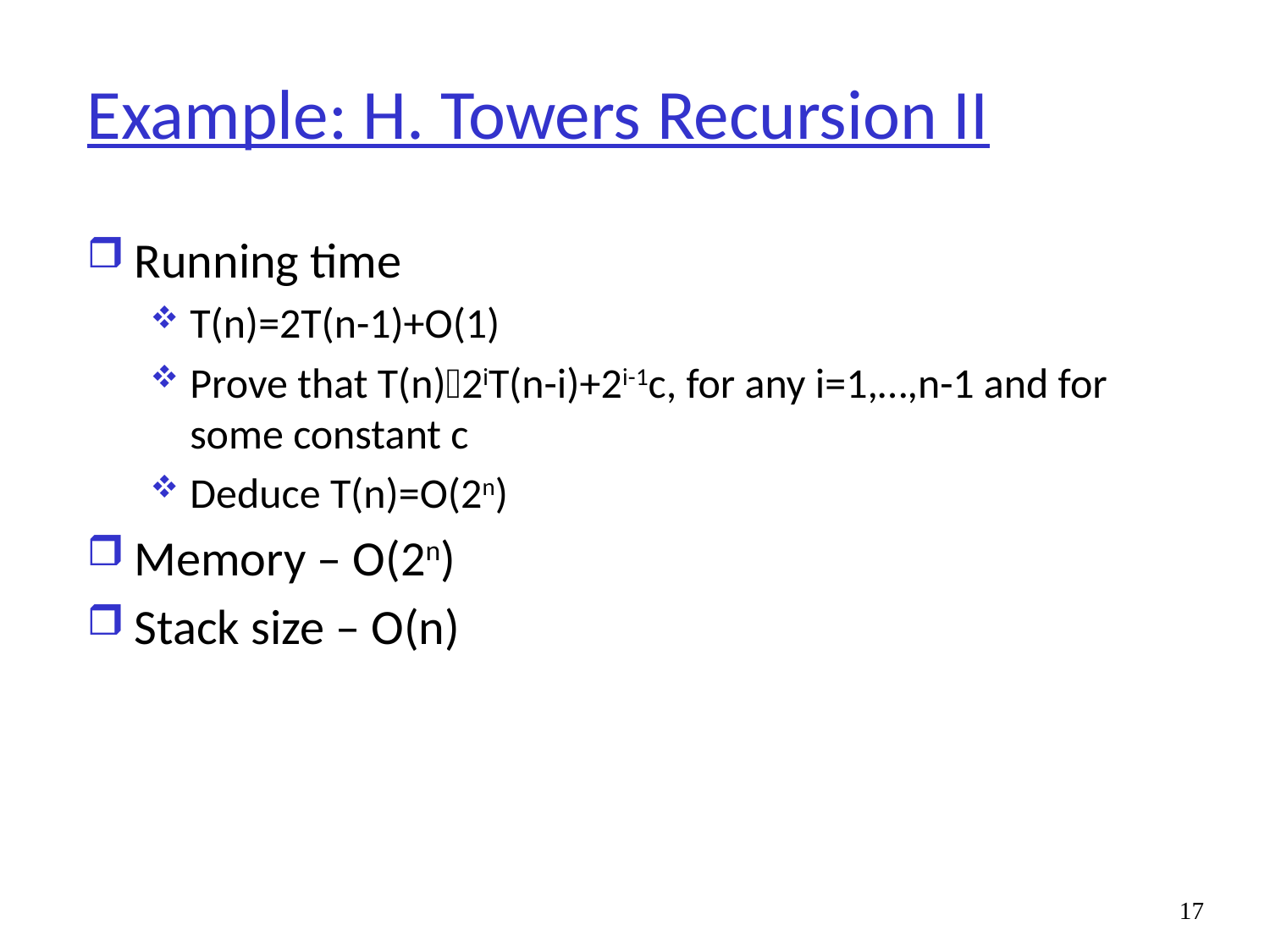

# Example: H. Towers Recursion II
Running time
T(n)=2T(n-1)+O(1)
Prove that T(n)≤2iT(n-i)+2i-1c, for any i=1,…,n-1 and for some constant c
Deduce T(n)=O(2n)
Memory – O(2n)
Stack size – O(n)

17